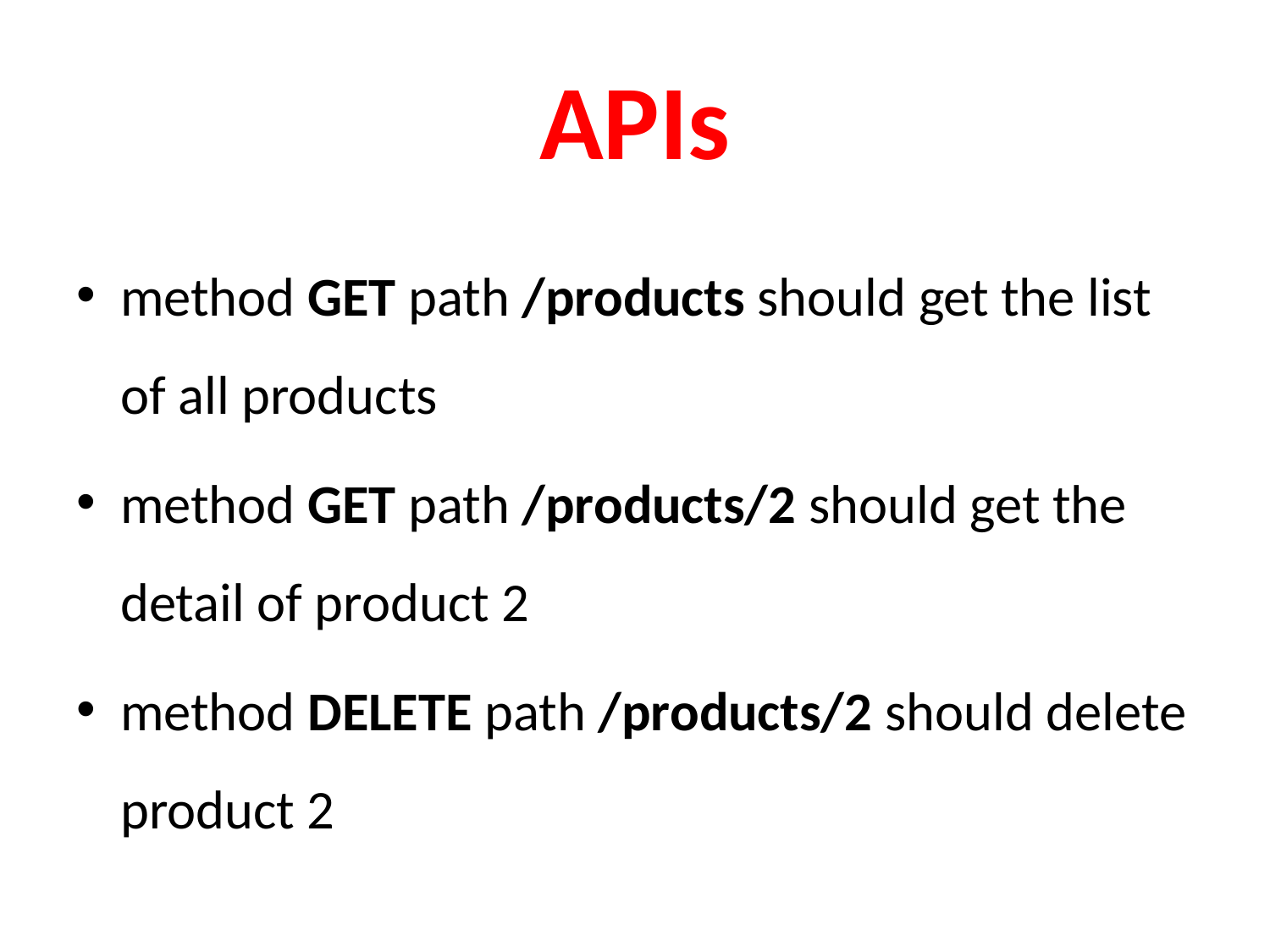

# APIs
method GET path /products should get the list of all products
method GET path /products/2 should get the detail of product 2
method DELETE path /products/2 should delete product 2